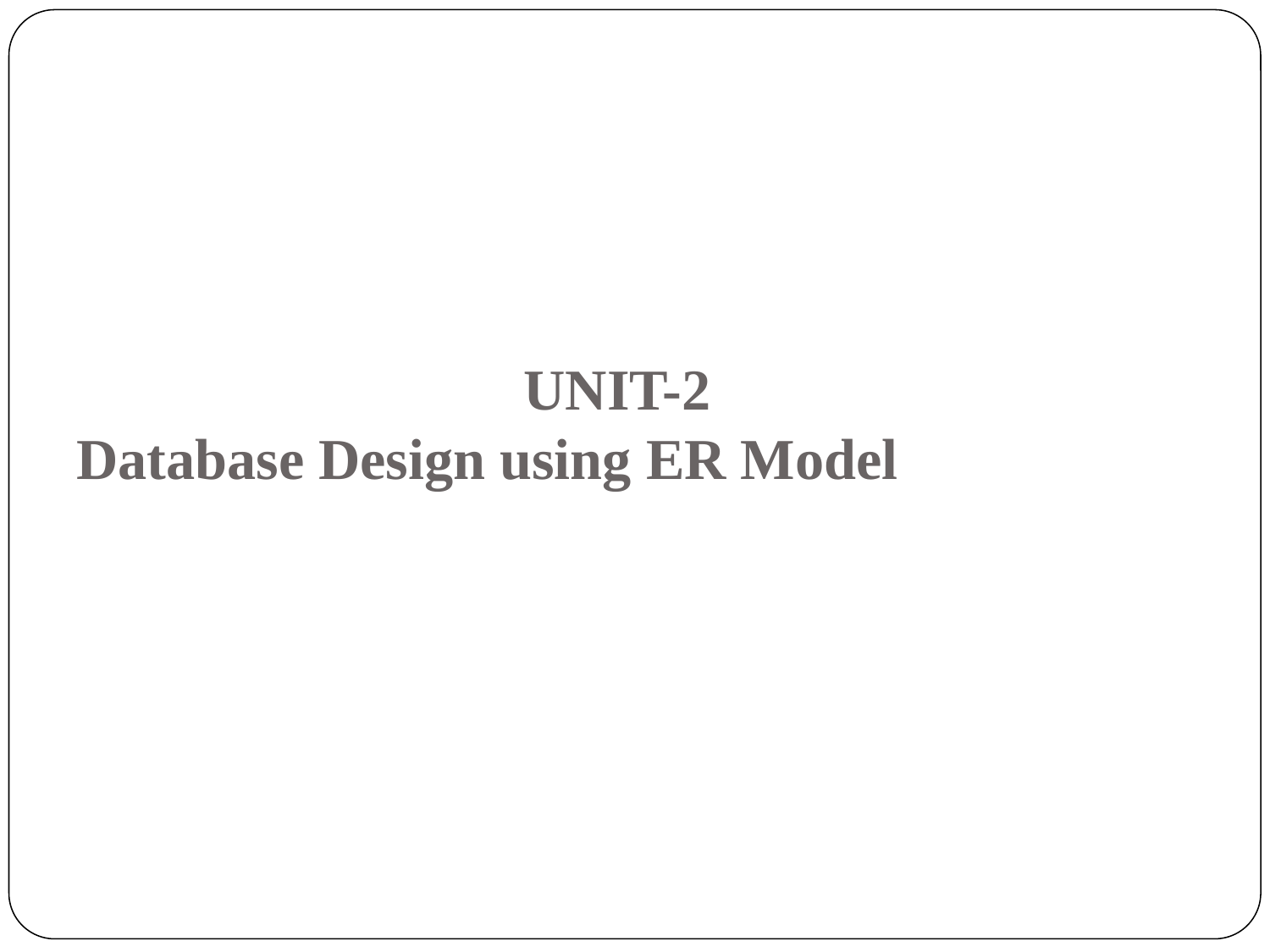

# UNIT-2
Database Design using ER Model